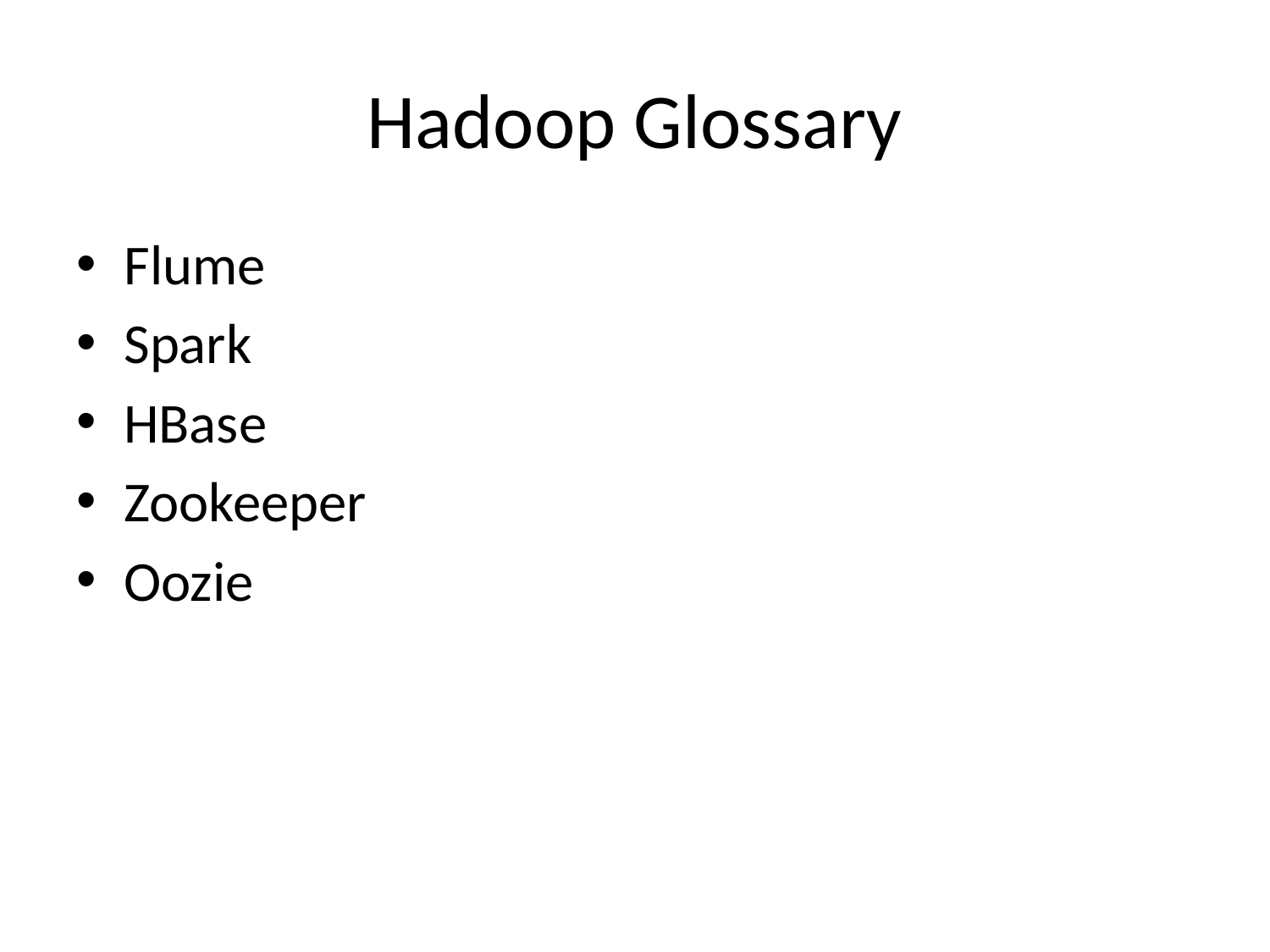

# Hadoop Glossary
Flume
Spark
HBase
Zookeeper
Oozie